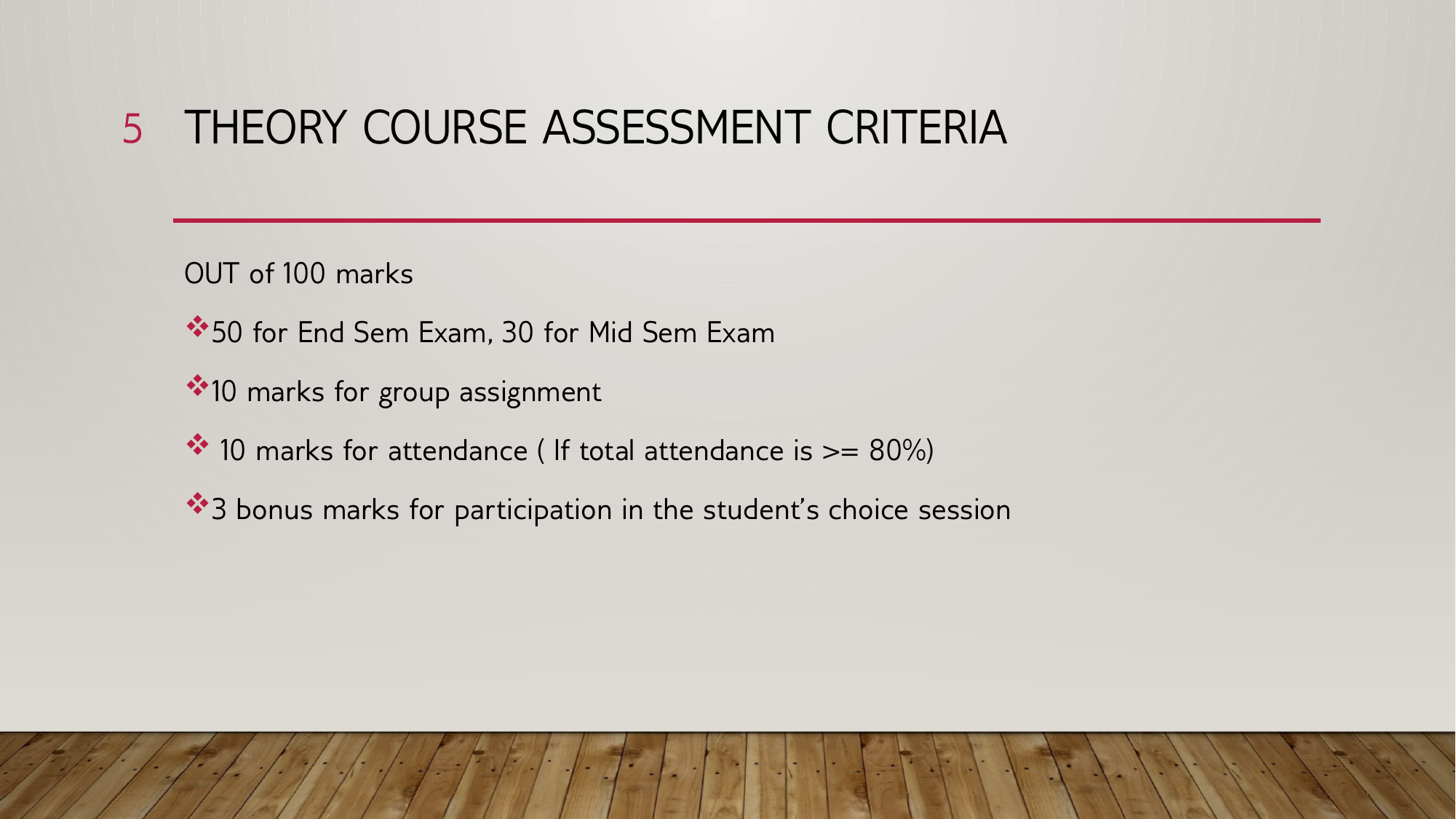

5
# Theory course assessment criteria
OUT of 100 marks
50 for End Sem Exam, 30 for Mid Sem Exam
10 marks for group assignment
 10 marks for attendance ( If total attendance is >= 80%)
3 bonus marks for participation in the student’s choice session